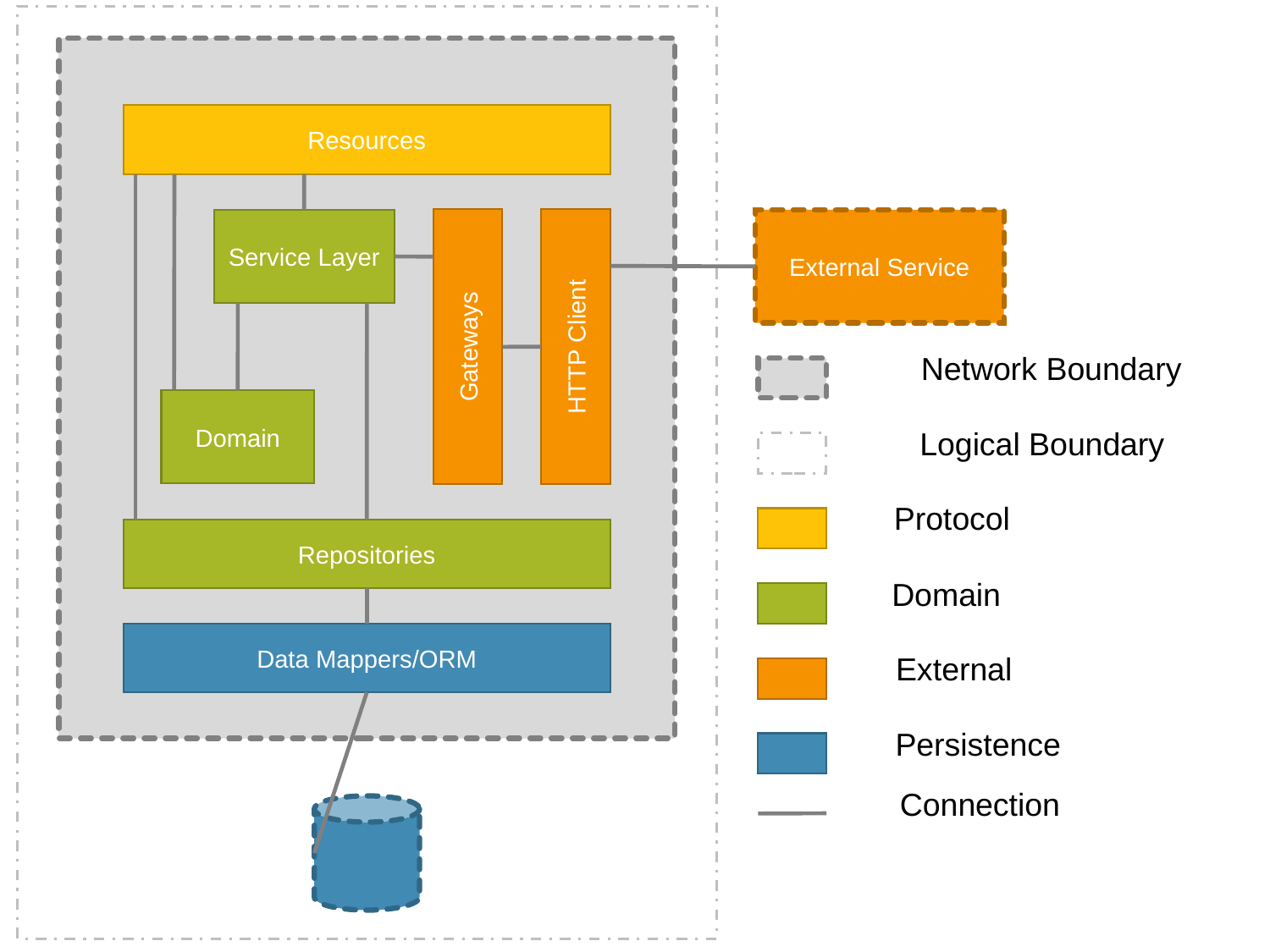

Resources
External Service
Service Layer
Gateways
HTTP Client
Network Boundary

Domain
Logical Boundary

Protocol

Repositories
Domain

Data Mappers/ORM
External

Persistence

Connection